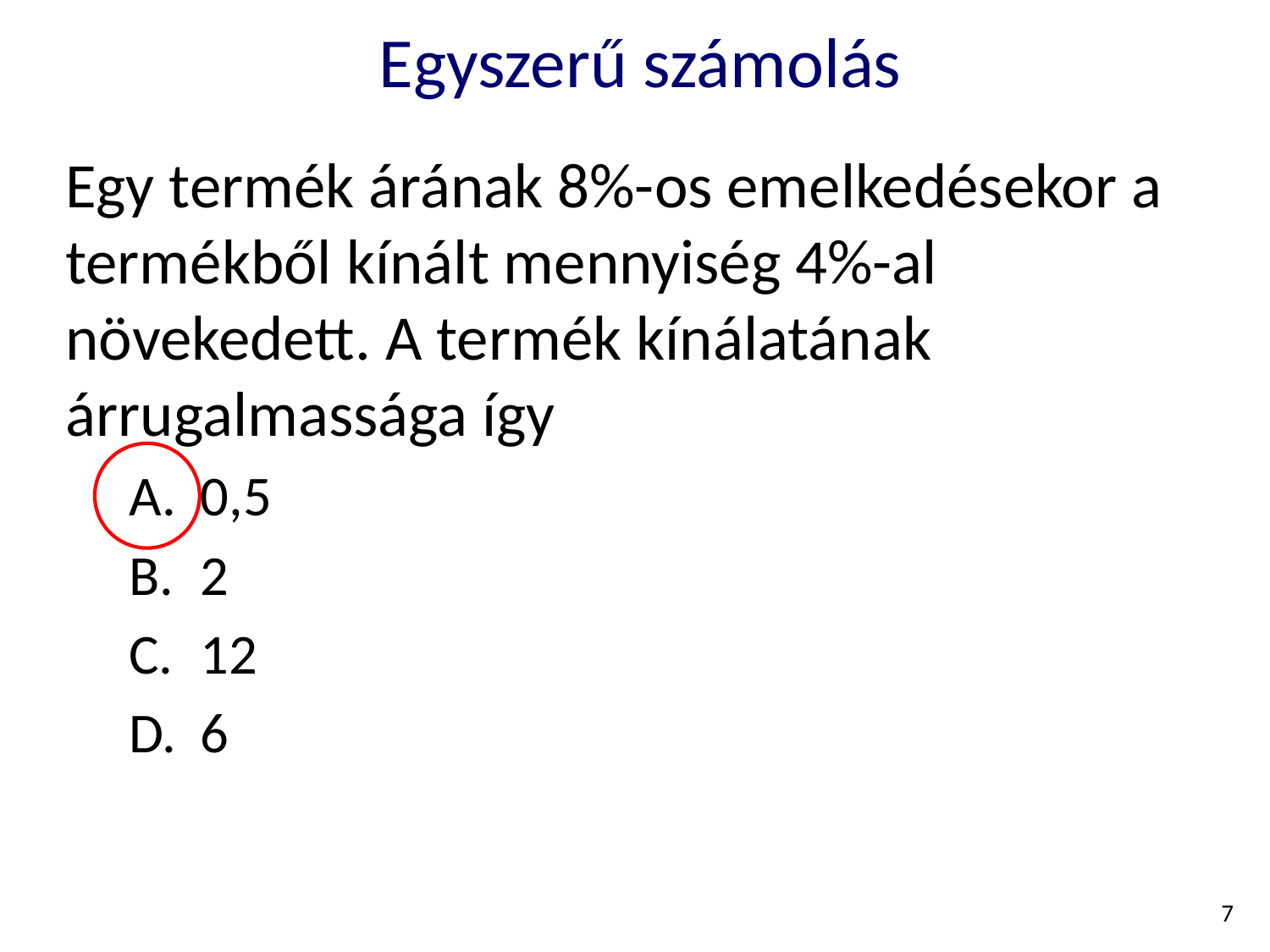

# Egyszerű számolás
Egy termék árának 8%-os emelkedésekor a termékből kínált mennyiség 4%-al növekedett. A termék kínálatának árrugalmassága így
0,5
2
12
6

7